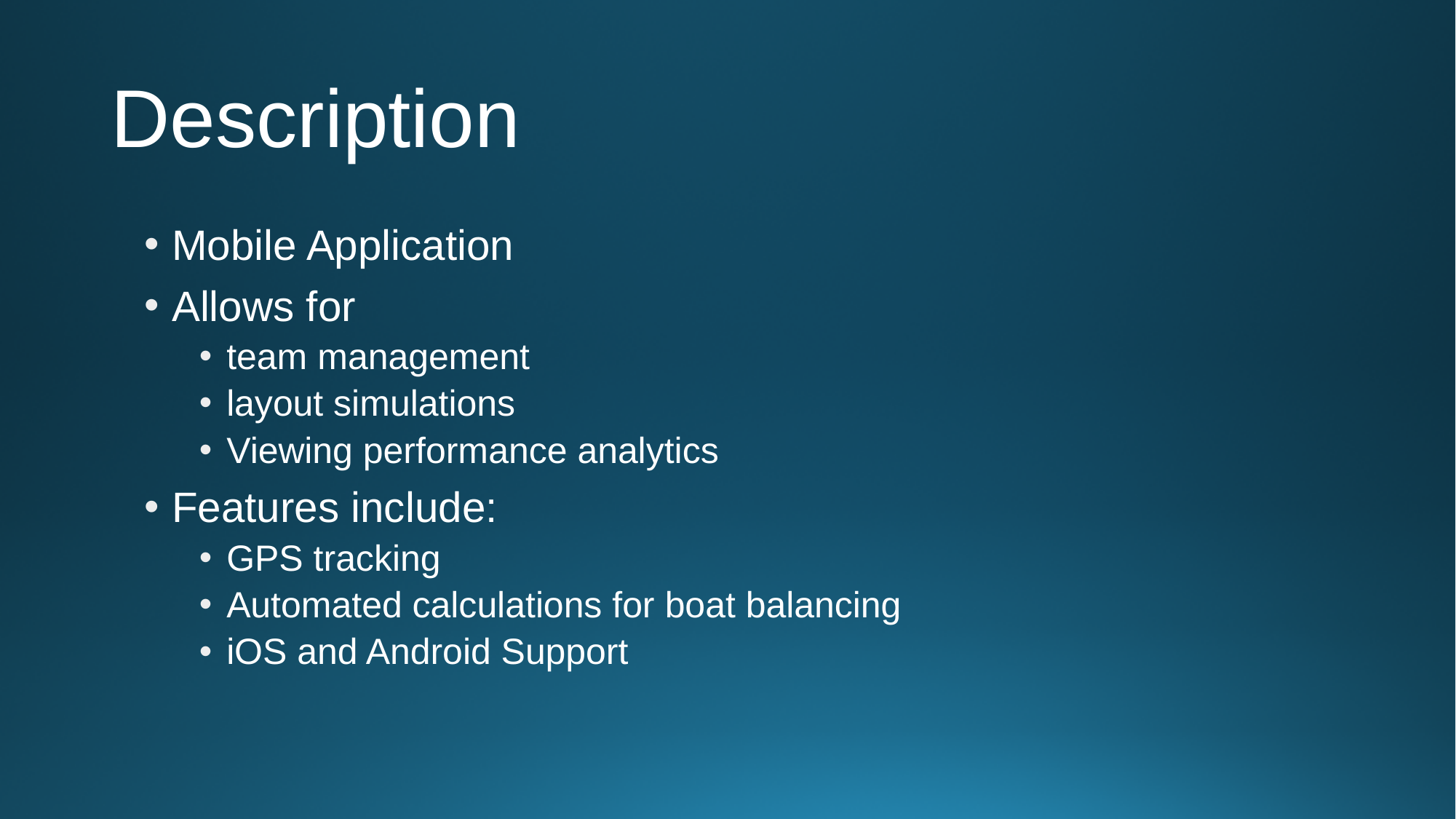

# Description
Mobile Application
Allows for
team management
layout simulations
Viewing performance analytics
Features include:
GPS tracking
Automated calculations for boat balancing
iOS and Android Support